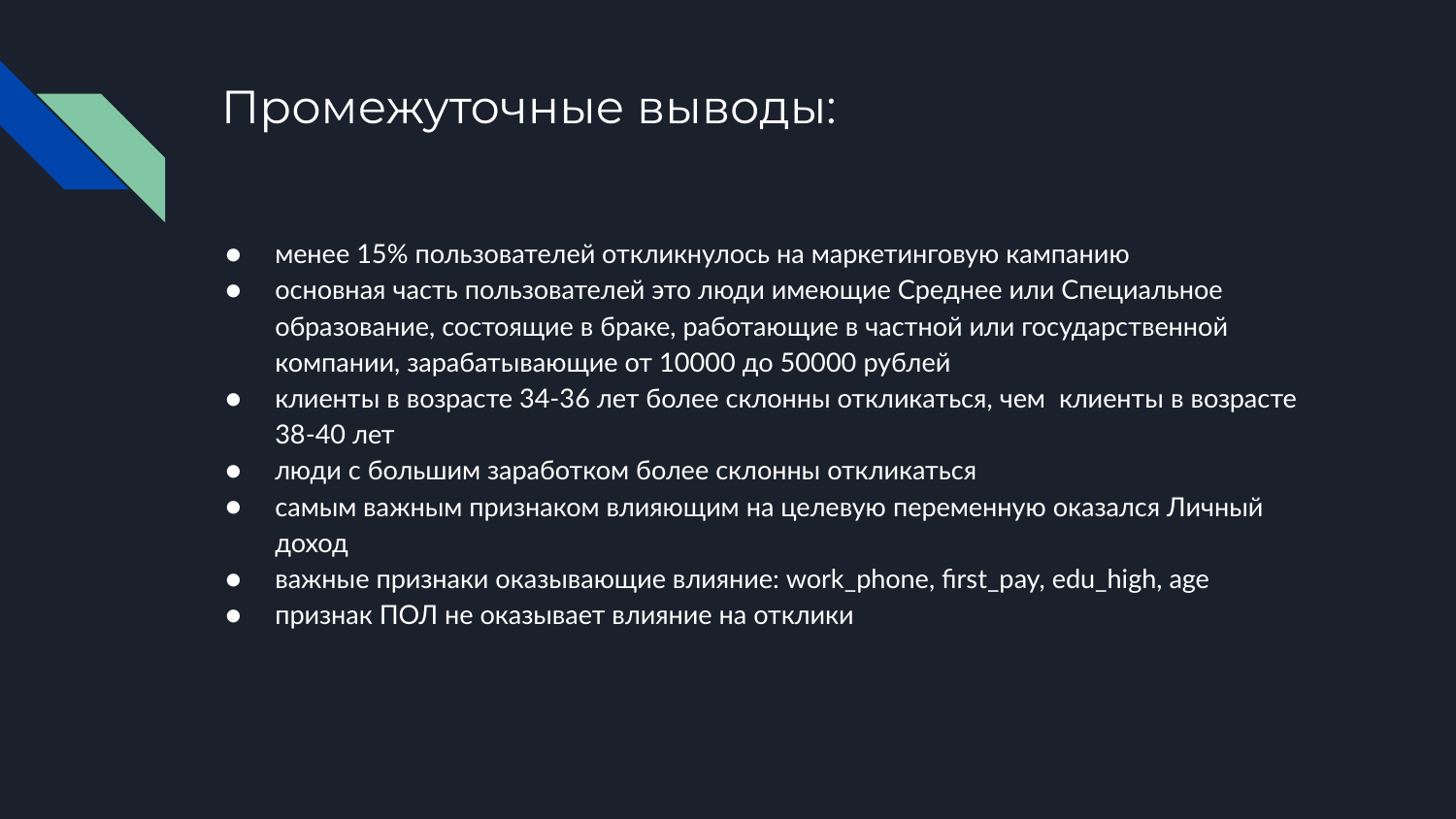

# Промежуточные выводы:
менее 15% пользователей откликнулось на маркетинговую кампанию
основная часть пользователей это люди имеющие Среднее или Специальное образование, состоящие в браке, работающие в частной или государственной компании, зарабатывающие от 10000 до 50000 рублей
клиенты в возрасте 34-36 лет более склонны откликаться, чем  клиенты в возрасте 38-40 лет
люди с большим заработком более склонны откликаться
самым важным признаком влияющим на целевую переменную оказался Личный доход
важные признаки оказывающие влияние: work_phone, first_pay, edu_high, age
признак ПОЛ не оказывает влияние на отклики